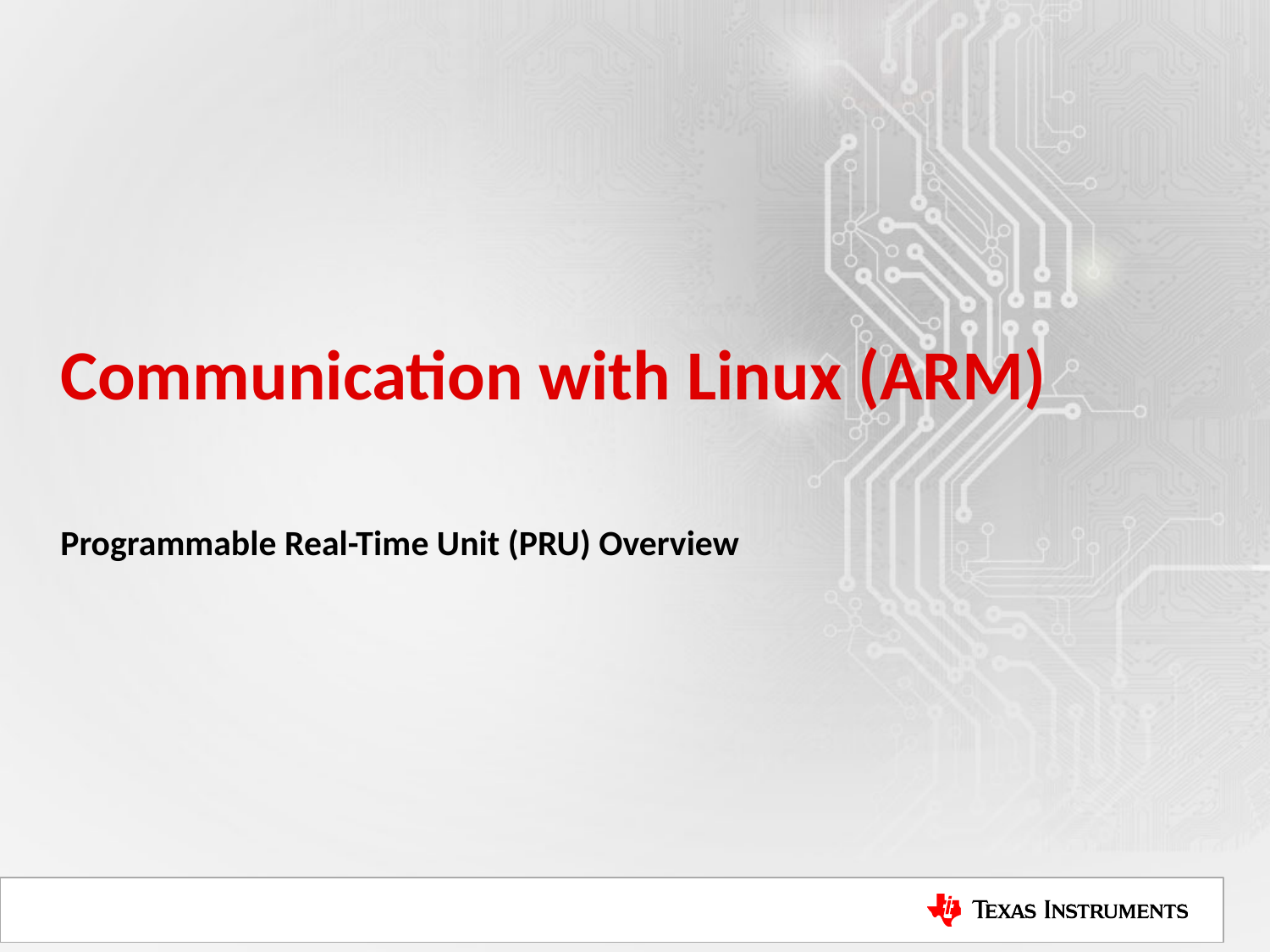

# Communication with Linux (ARM)
Programmable Real-Time Unit (PRU) Overview